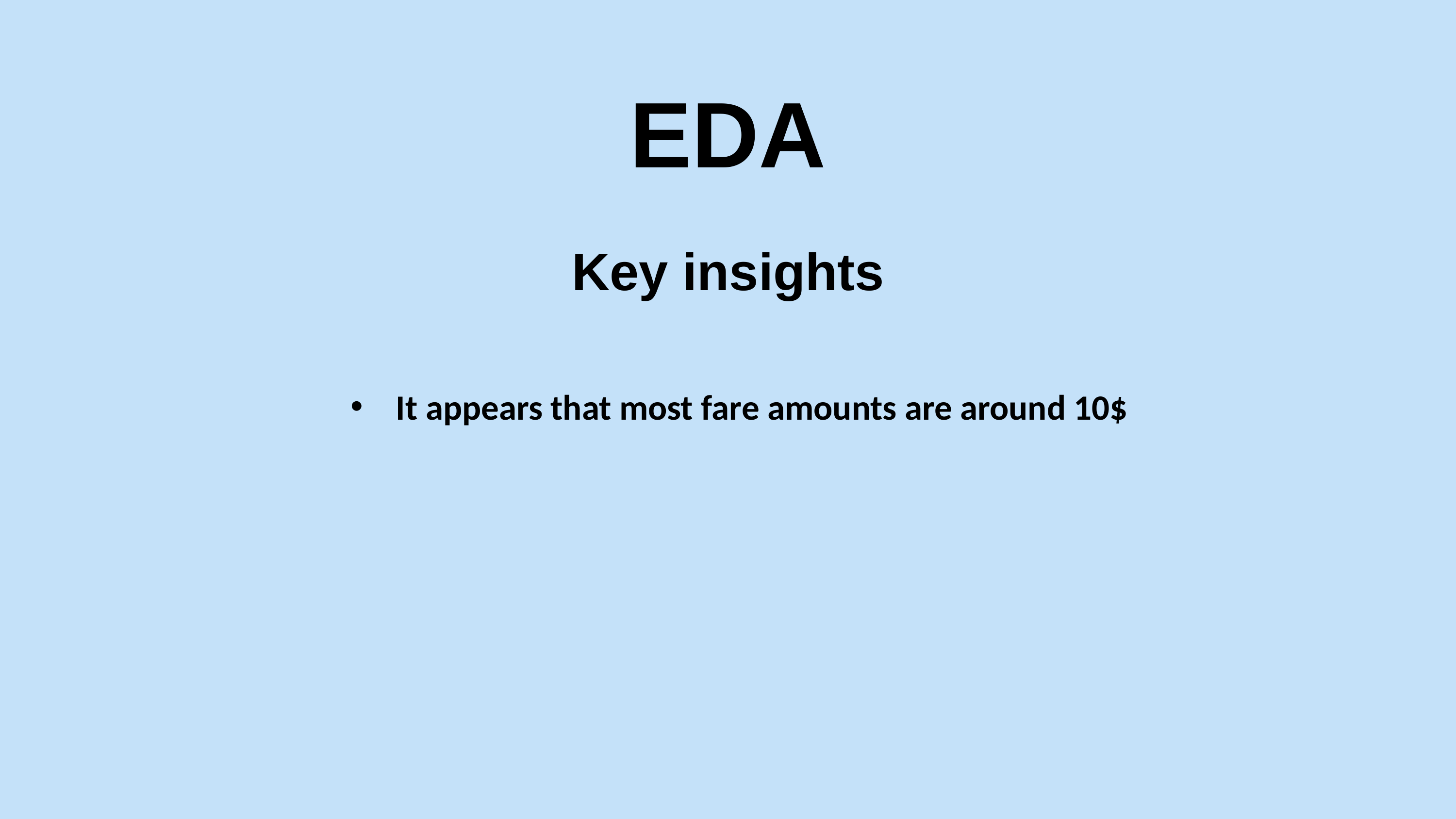

EDA
Key insights
It appears that most fare amounts are around 10$